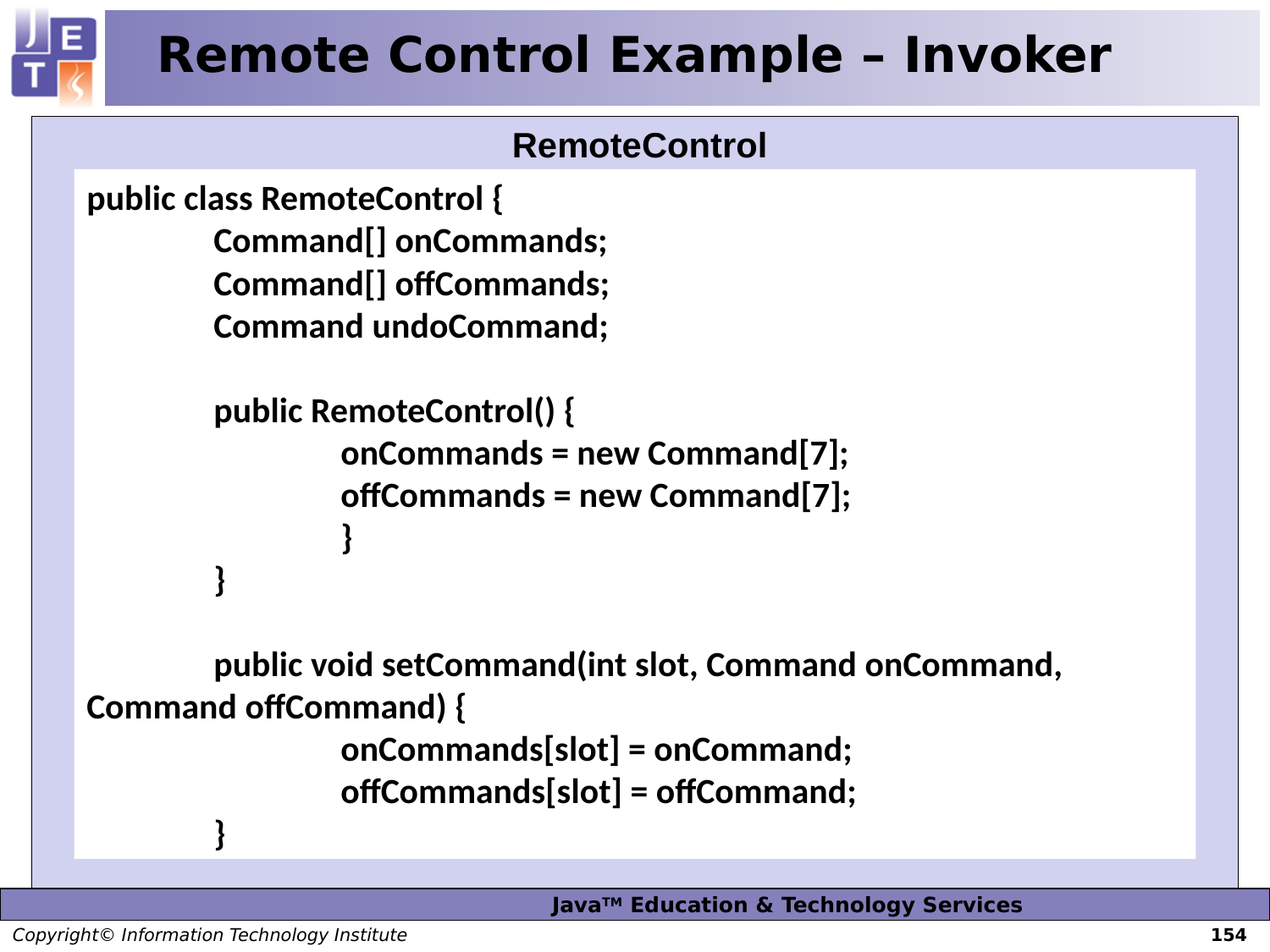

# Remote Control Example – Invoker
 RemoteControl
public class RemoteControl {
	Command[] onCommands;
	Command[] offCommands;
	Command undoCommand;

	public RemoteControl() {
		onCommands = new Command[7];
		offCommands = new Command[7];
 		}
	}

	public void setCommand(int slot, Command onCommand, Command offCommand) {
		onCommands[slot] = onCommand;
		offCommands[slot] = offCommand;
	}